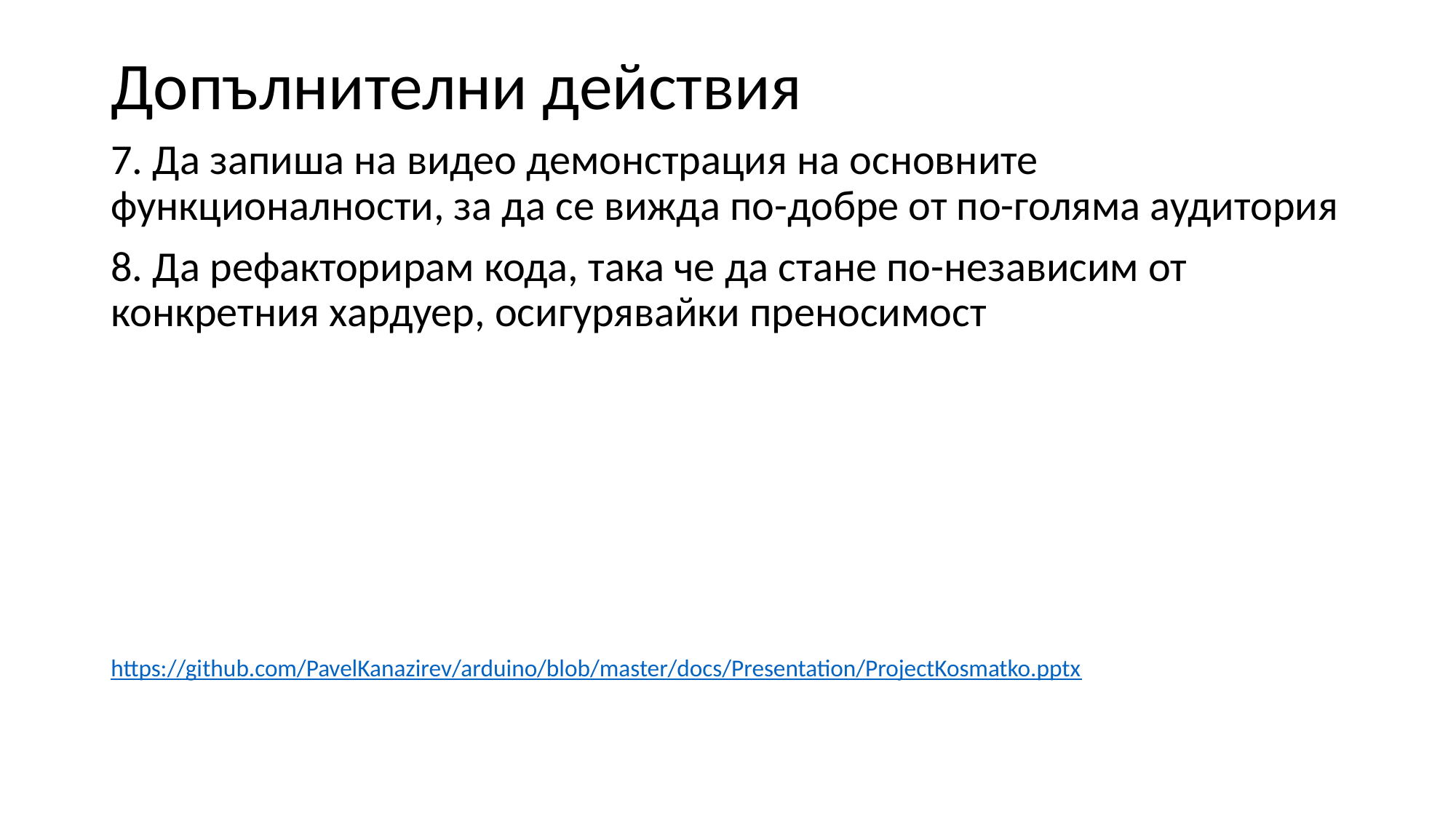

# Допълнителни действия
7. Да запиша на видео демонстрация на основните функционалности, за да се вижда по-добре от по-голяма аудитория
8. Да рефакторирам кода, така че да стане по-независим от конкретния хардуер, осигурявайки преносимост

https://github.com/PavelKanazirev/arduino/blob/master/docs/Presentation/ProjectKosmatko.pptx